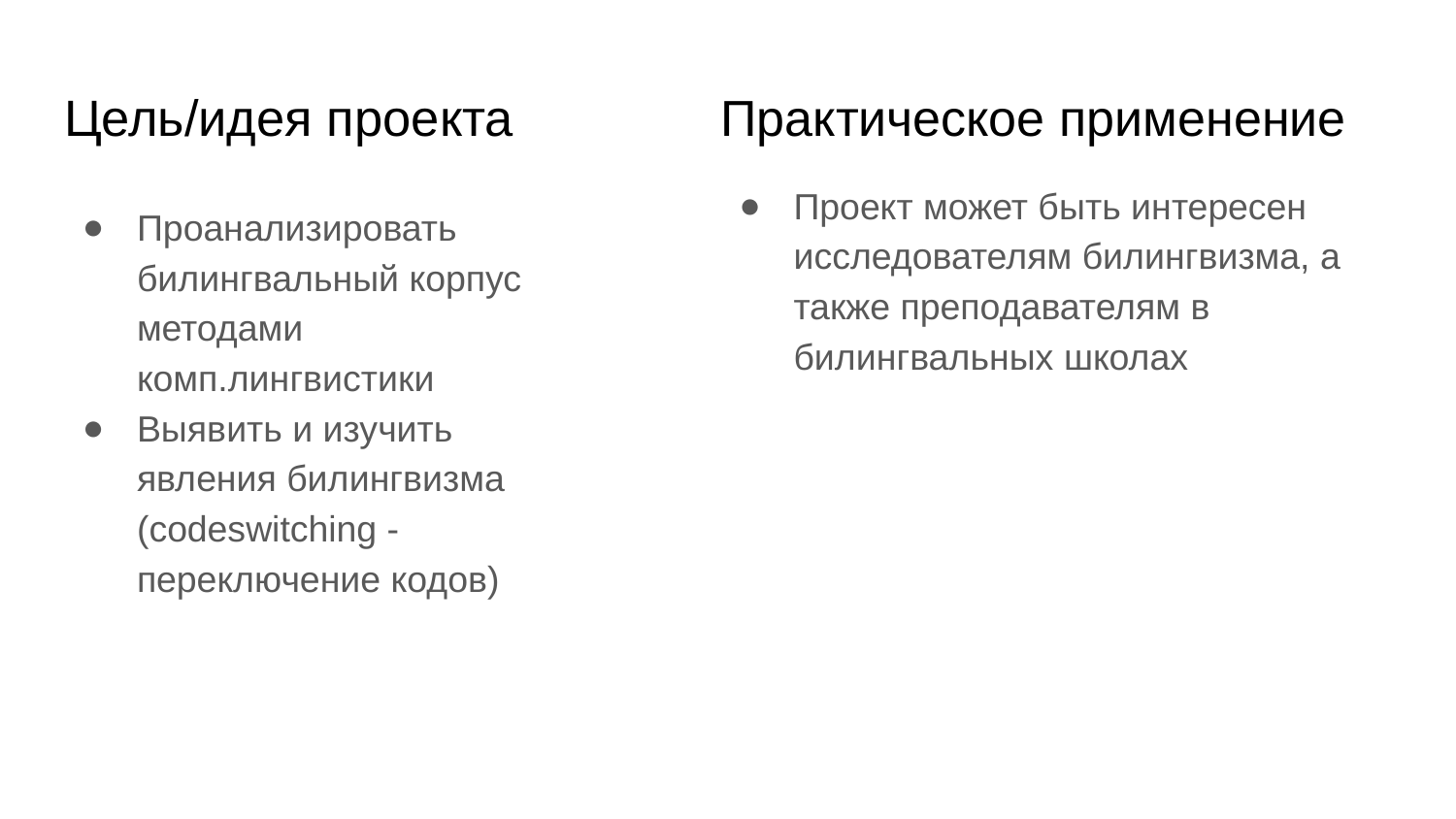

# Цель/идея проекта
Практическое применение
Проект может быть интересен исследователям билингвизма, а также преподавателям в билингвальных школах

Проанализировать билингвальный корпус методами комп.лингвистики
Выявить и изучить явления билингвизма (codeswitching - переключение кодов)